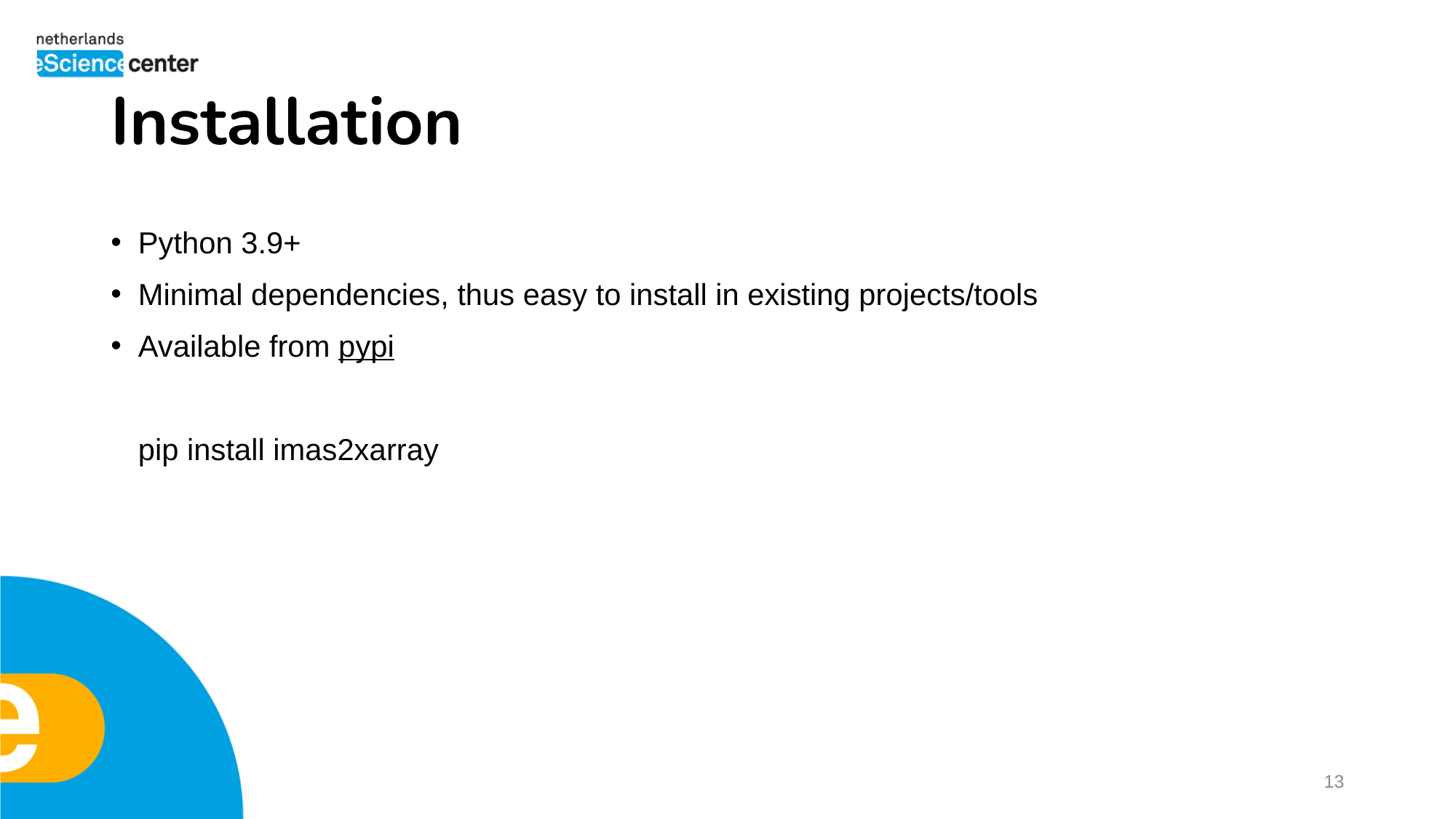

# Installation
Python 3.9+
Minimal dependencies, thus easy to install in existing projects/tools
Available from pypi

pip install imas2xarray
13